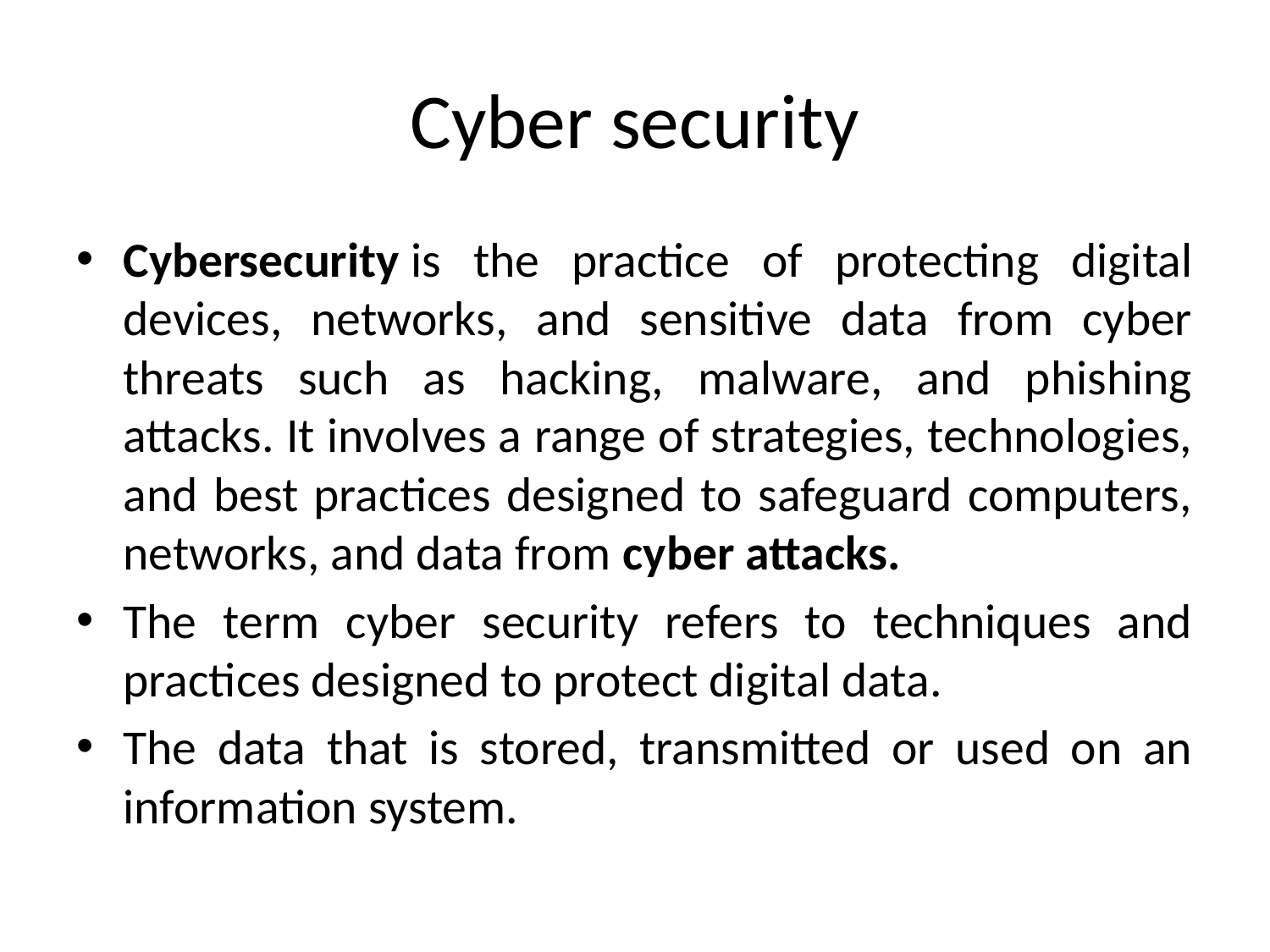

# Cyber security
Cybersecurity is the practice of protecting digital devices, networks, and sensitive data from cyber threats such as hacking, malware, and phishing attacks. It involves a range of strategies, technologies, and best practices designed to safeguard computers, networks, and data from cyber attacks.
The term cyber security refers to techniques and practices designed to protect digital data.
The data that is stored, transmitted or used on an information system.